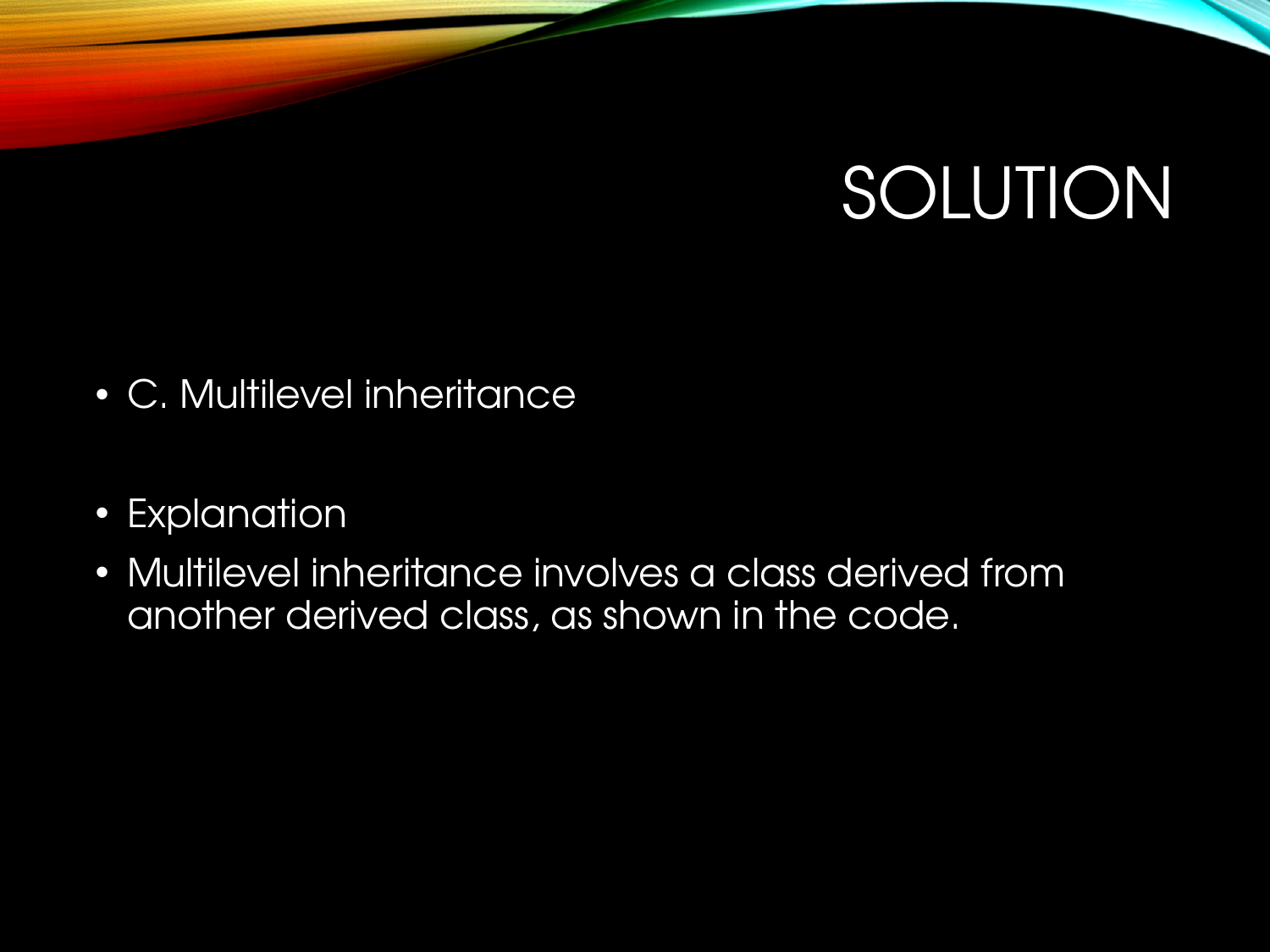

# Solution

C. Multilevel inheritance

Explanation
Multilevel inheritance involves a class derived from another derived class, as shown in the code.